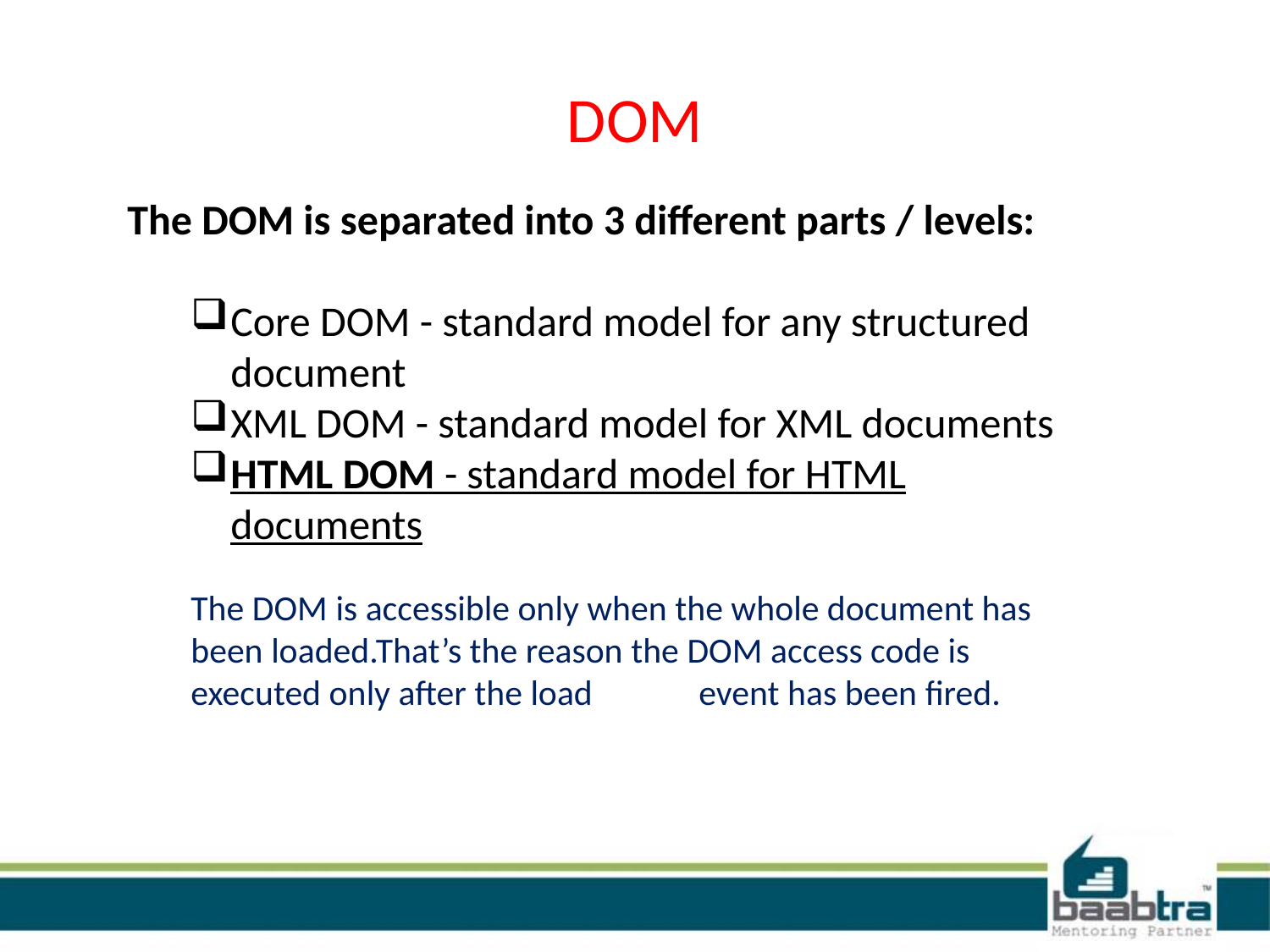

# DOM
The DOM is separated into 3 different parts / levels:

Core DOM - standard model for any structured document
XML DOM - standard model for XML documents
HTML DOM - standard model for HTML documents

The DOM is accessible only when the whole document has been loaded.That’s the reason the DOM access code is executed only after the load 	event has been fired.